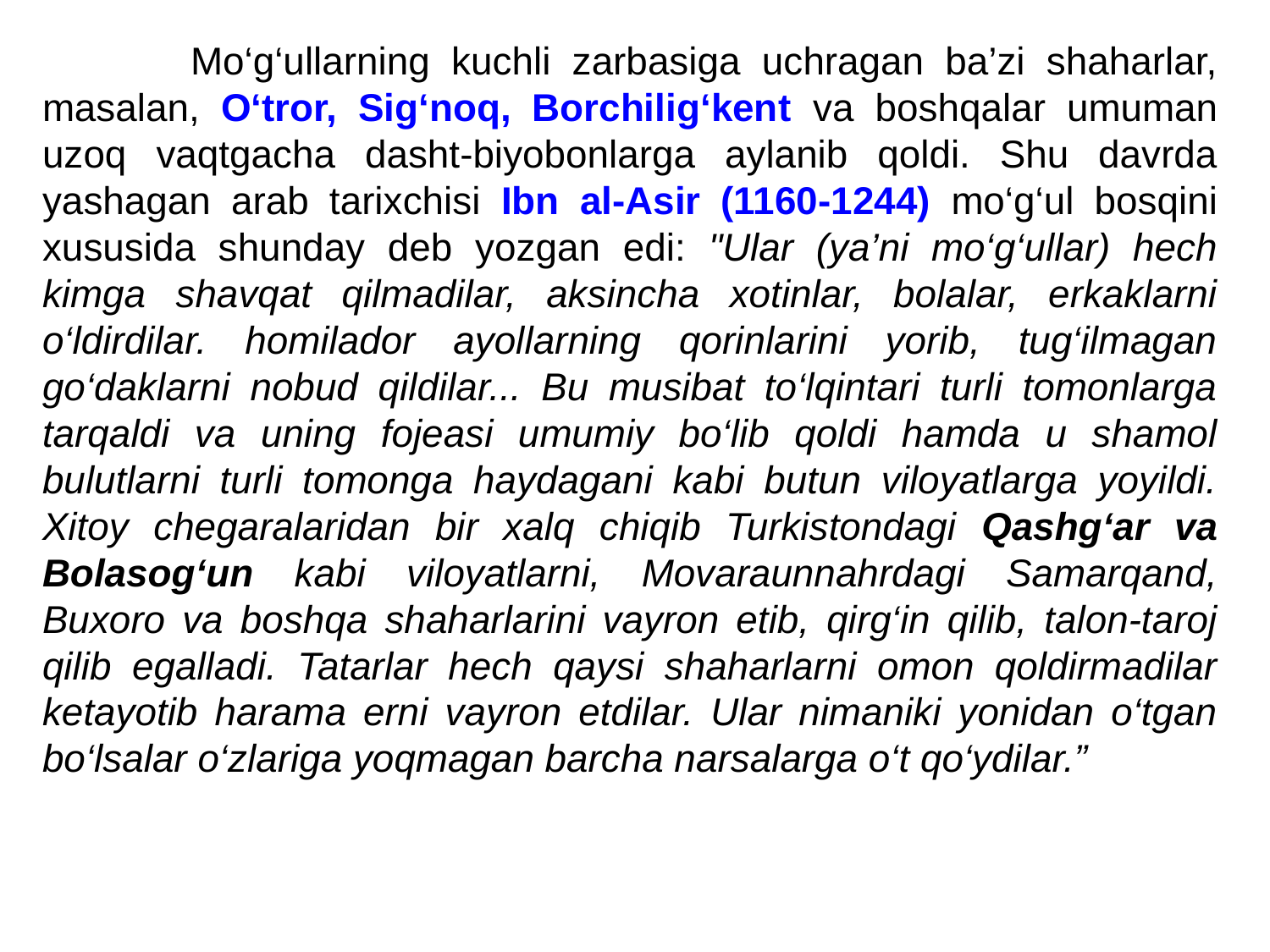

Mo‘g‘ullarning kuchli zarbasiga uchragan ba’zi shaharlar, masalan, O‘tror, Sig‘noq, Borchilig‘kent va boshqalar umuman uzoq vaqtgacha dasht-biyobonlarga aylanib qoldi. Shu davrda yashagan arab tarixchisi Ibn al-Asir (1160-1244) mo‘g‘ul bosqini xususida shunday deb yozgan edi: "Ular (ya’ni mo‘g‘ullar) hech kimga shavqat qilmadilar, aksincha xotinlar, bolalar, erkaklarni o‘ldirdilar. homilador ayollarning qorinlarini yorib, tug‘ilmagan go‘daklarni nobud qildilar... Bu musibat to‘lqintari turli tomonlarga tarqaldi va uning fojeasi umumiy bo‘lib qoldi hamda u shamol bulutlarni turli tomonga haydagani kabi butun viloyatlarga yoyildi. Xitoy chegaralaridan bir xalq chiqib Turkistondagi Qashg‘ar va Bolasog‘un kabi viloyatlarni, Movaraunnahrdagi Samarqand, Buxoro va boshqa shaharlarini vayron etib, qirg‘in qilib, talon-taroj qilib egalladi. Tatarlar hech qaysi shaharlarni omon qoldirmadilar ketayotib harama erni vayron etdilar. Ular nimaniki yonidan o‘tgan bo‘lsalar o‘zlariga yoqmagan barcha narsalarga o‘t qo‘ydilar.”